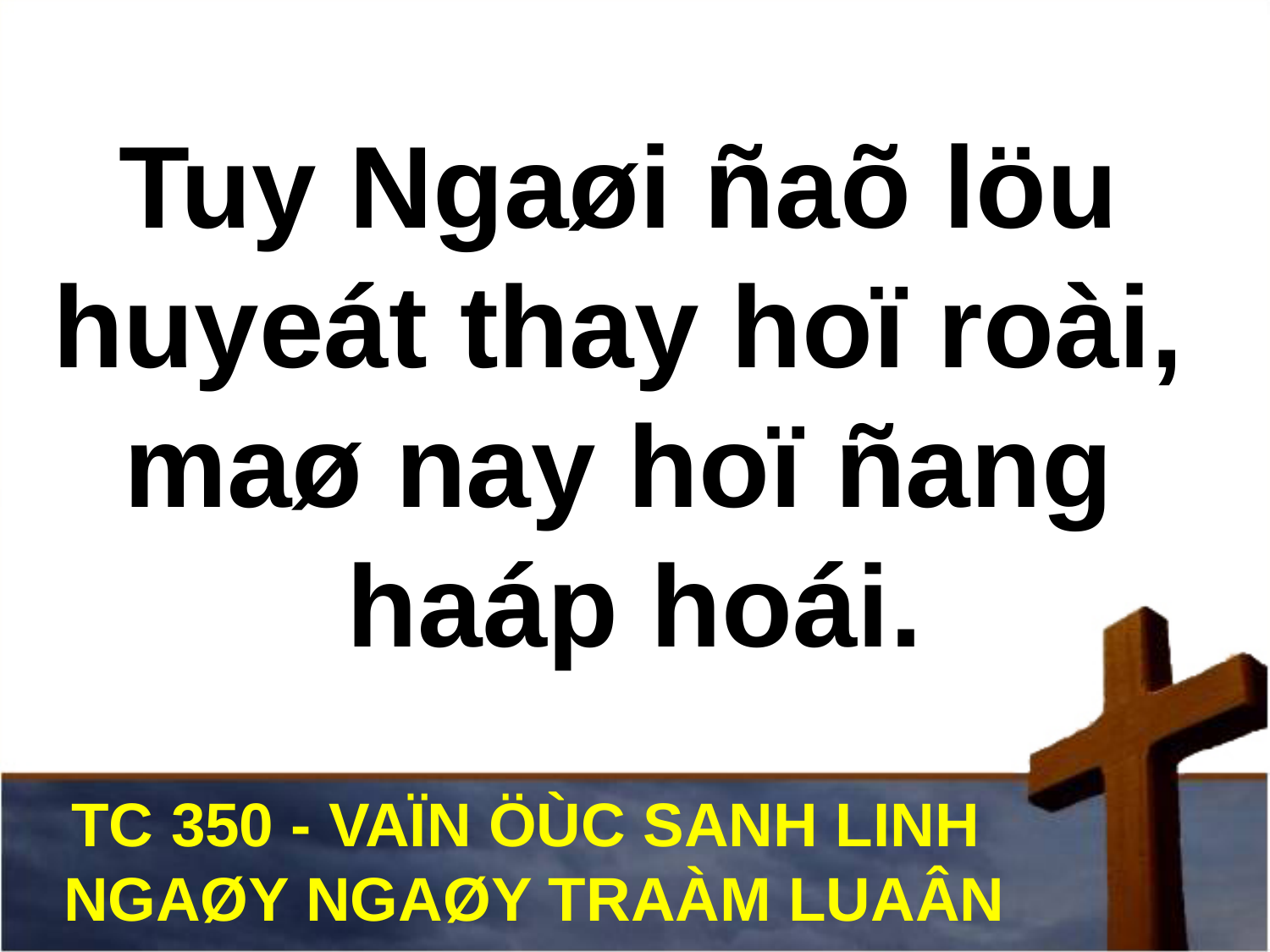

Tuy Ngaøi ñaõ löu
huyeát thay hoï roài,
maø nay hoï ñang
haáp hoái.
TC 350 - VAÏN ÖÙC SANH LINH
NGAØY NGAØY TRAÀM LUAÂN